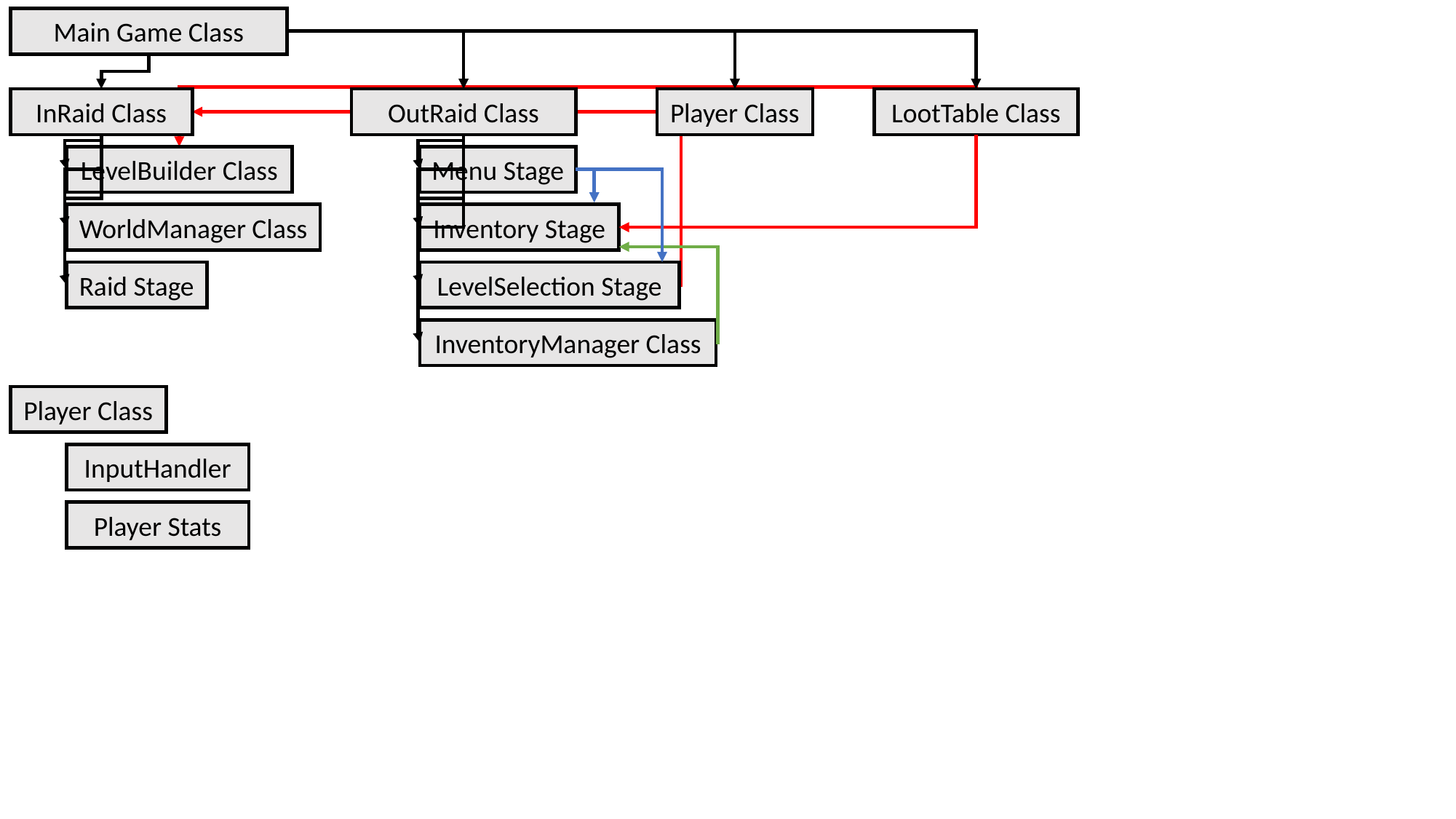

Main Game Class
Player Class
LootTable Class
InRaid Class
OutRaid Class
LevelBuilder Class
Menu Stage
WorldManager Class
Inventory Stage
Raid Stage
LevelSelection Stage
InventoryManager Class
Player Class
InputHandler
Player Stats